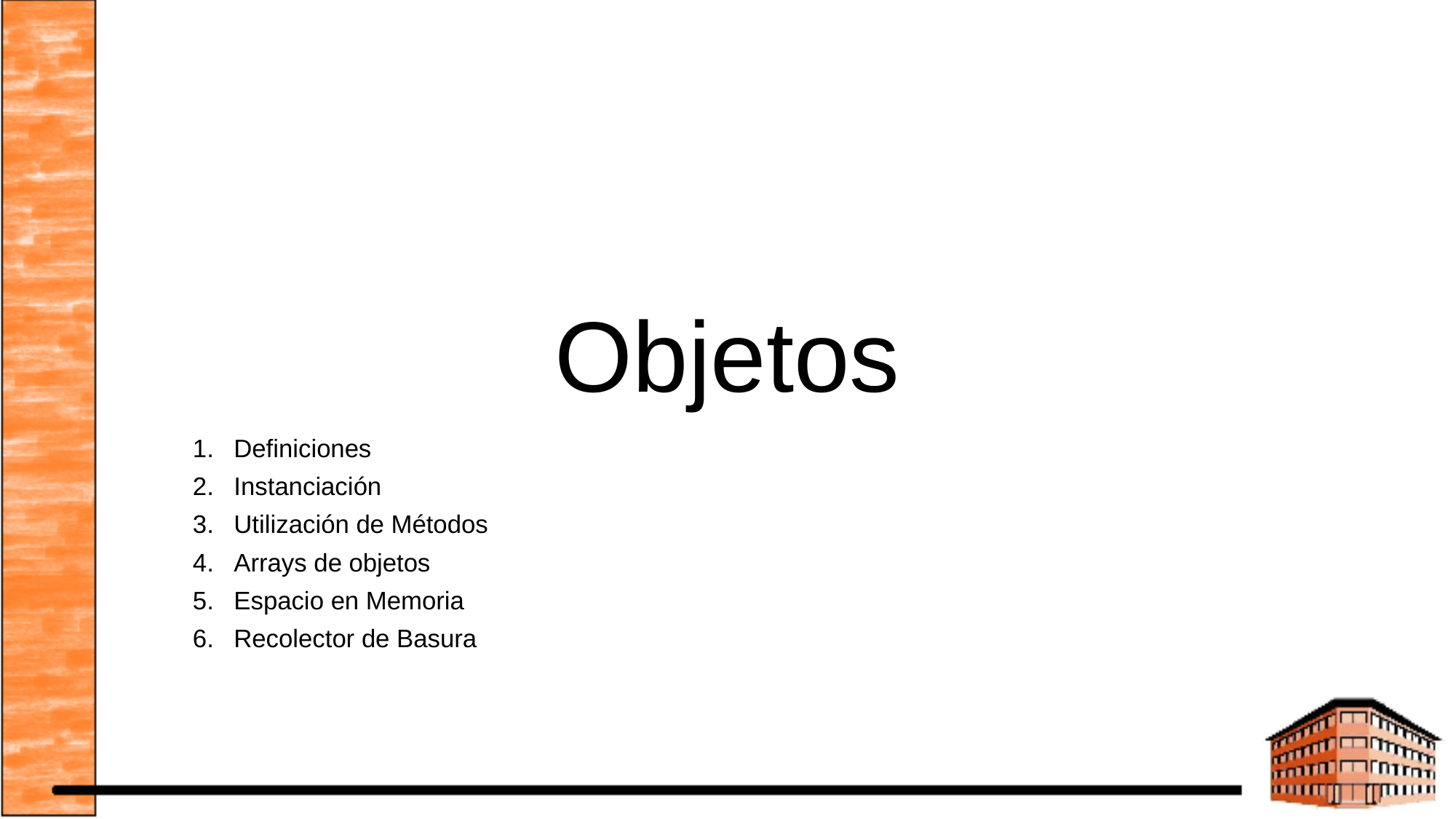

# Objetos
Definiciones
Instanciación
Utilización de Métodos
Arrays de objetos
Espacio en Memoria
Recolector de Basura